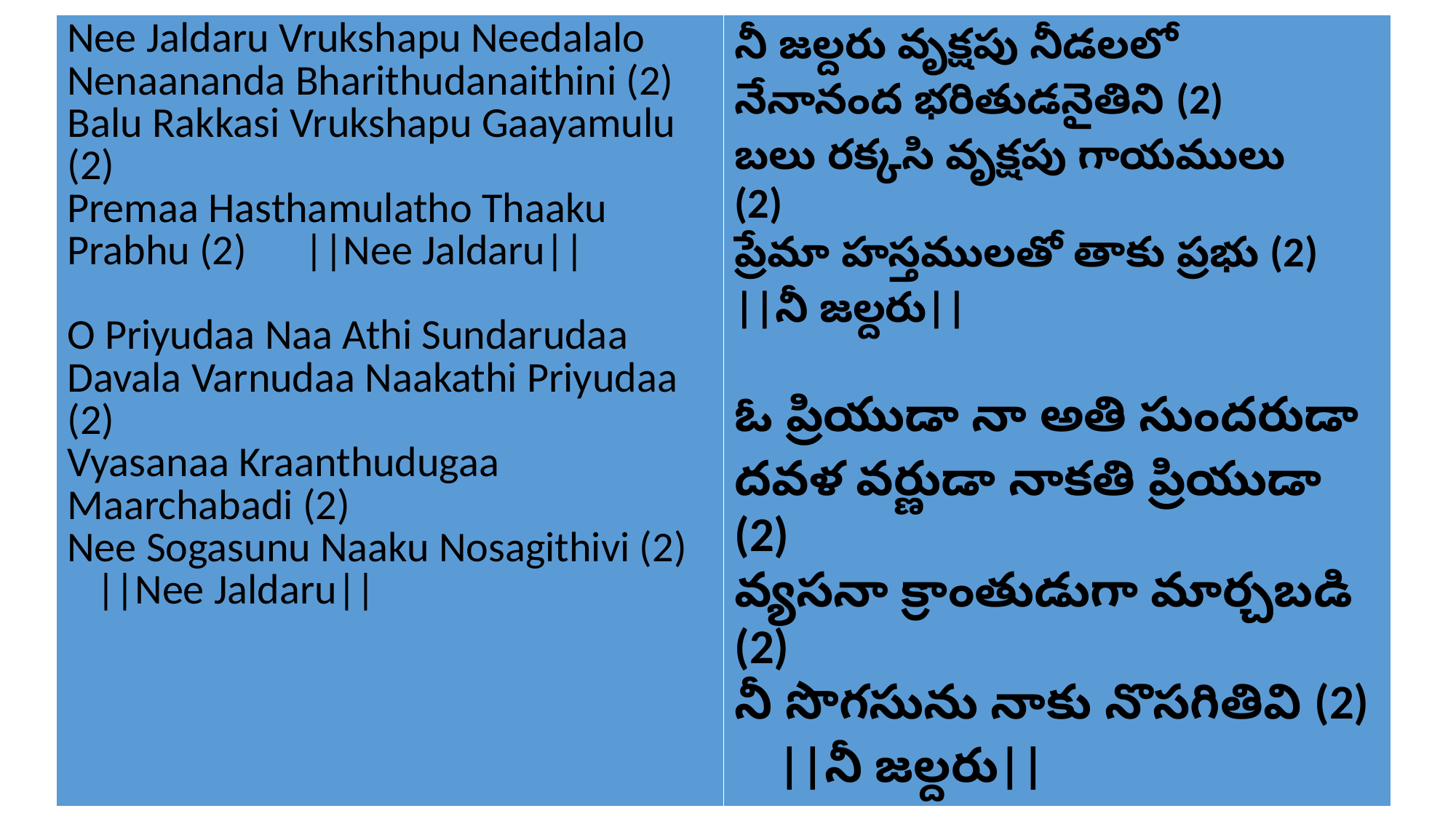

| Nee Jaldaru Vrukshapu Needalalo Nenaananda Bharithudanaithini (2) Balu Rakkasi Vrukshapu Gaayamulu (2) Premaa Hasthamulatho Thaaku Prabhu (2) ||Nee Jaldaru|| O Priyudaa Naa Athi Sundarudaa Davala Varnudaa Naakathi Priyudaa (2) Vyasanaa Kraanthudugaa Maarchabadi (2) Nee Sogasunu Naaku Nosagithivi (2) ||Nee Jaldaru|| | నీ జల్దరు వృక్షపు నీడలలో నేనానంద భరితుడనైతిని (2) బలు రక్కసి వృక్షపు గాయములు (2) ప్రేమా హస్తములతో తాకు ప్రభు (2) ||నీ జల్దరు|| ఓ ప్రియుడా నా అతి సుందరుడా దవళ వర్ణుడా నాకతి ప్రియుడా (2) వ్యసనా క్రాంతుడుగా మార్చబడి (2) నీ సొగసును నాకు నొసగితివి (2) ||నీ జల్దరు|| |
| --- | --- |